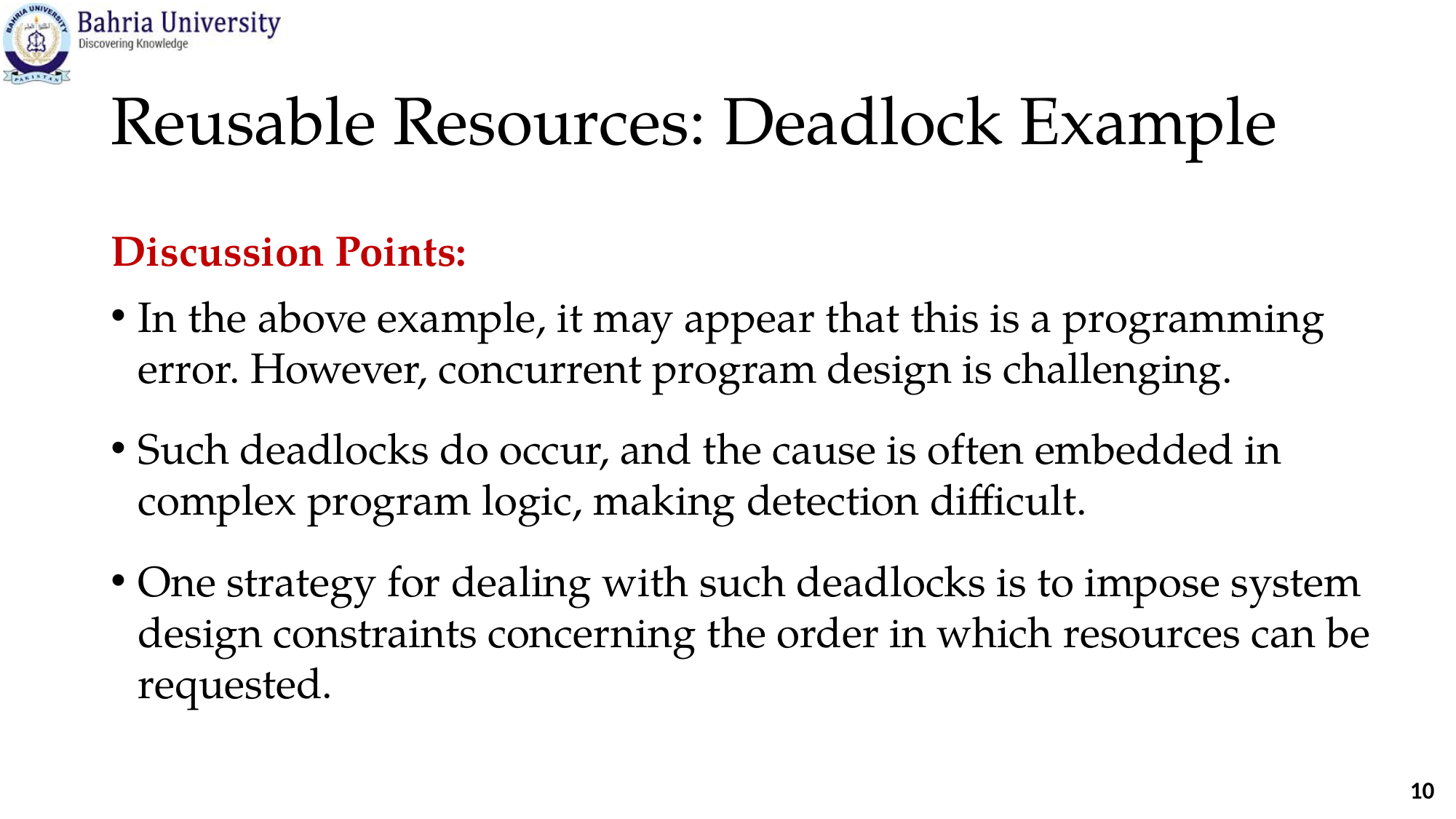

# Reusable Resources: Deadlock Example
Discussion Points:
In the above example, it may appear that this is a programming error. However, concurrent program design is challenging.
Such deadlocks do occur, and the cause is often embedded in complex program logic, making detection difficult.
One strategy for dealing with such deadlocks is to impose system design constraints concerning the order in which resources can be requested.
10